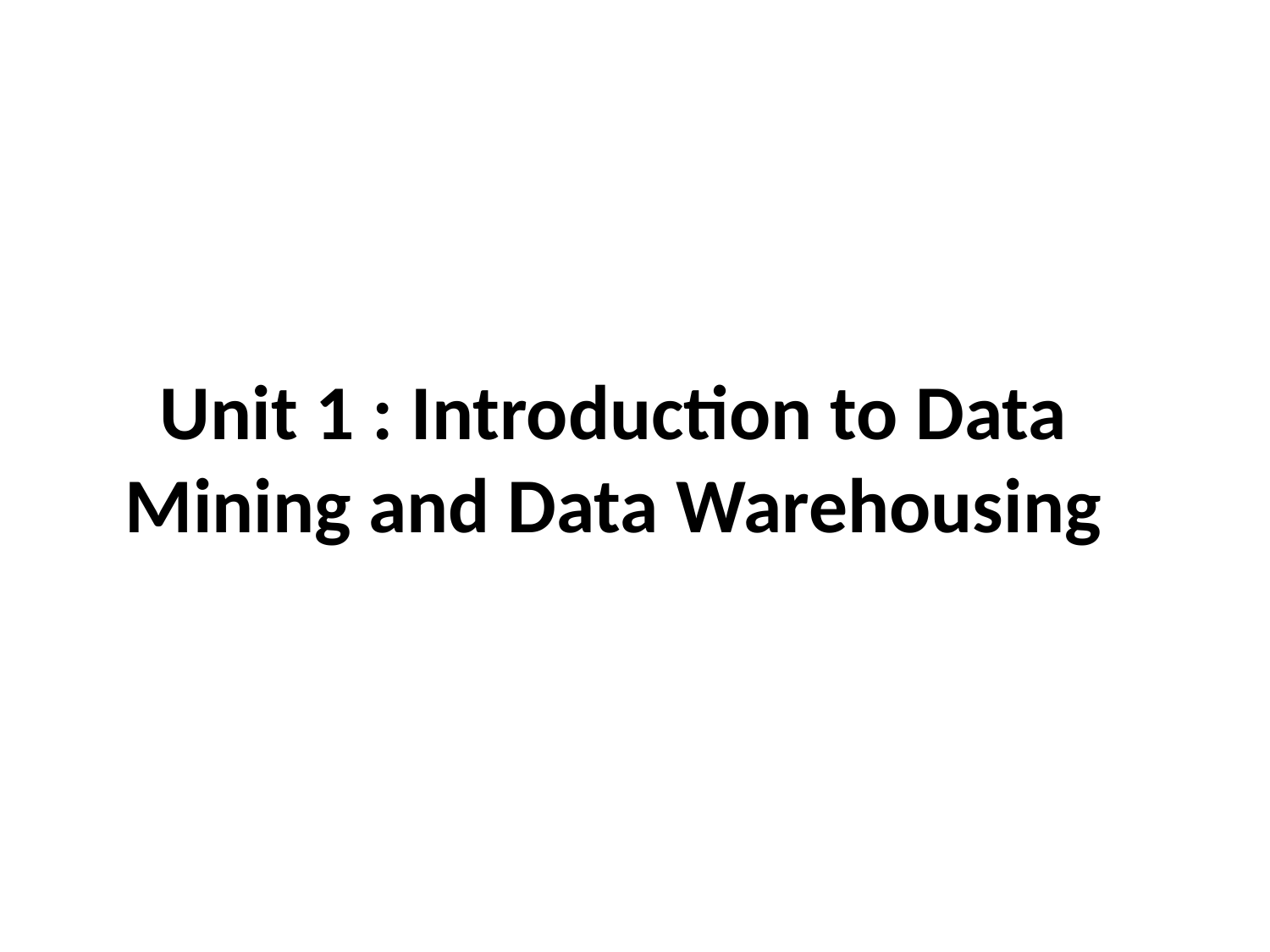

# Unit 1 : Introduction to Data Mining and Data Warehousing